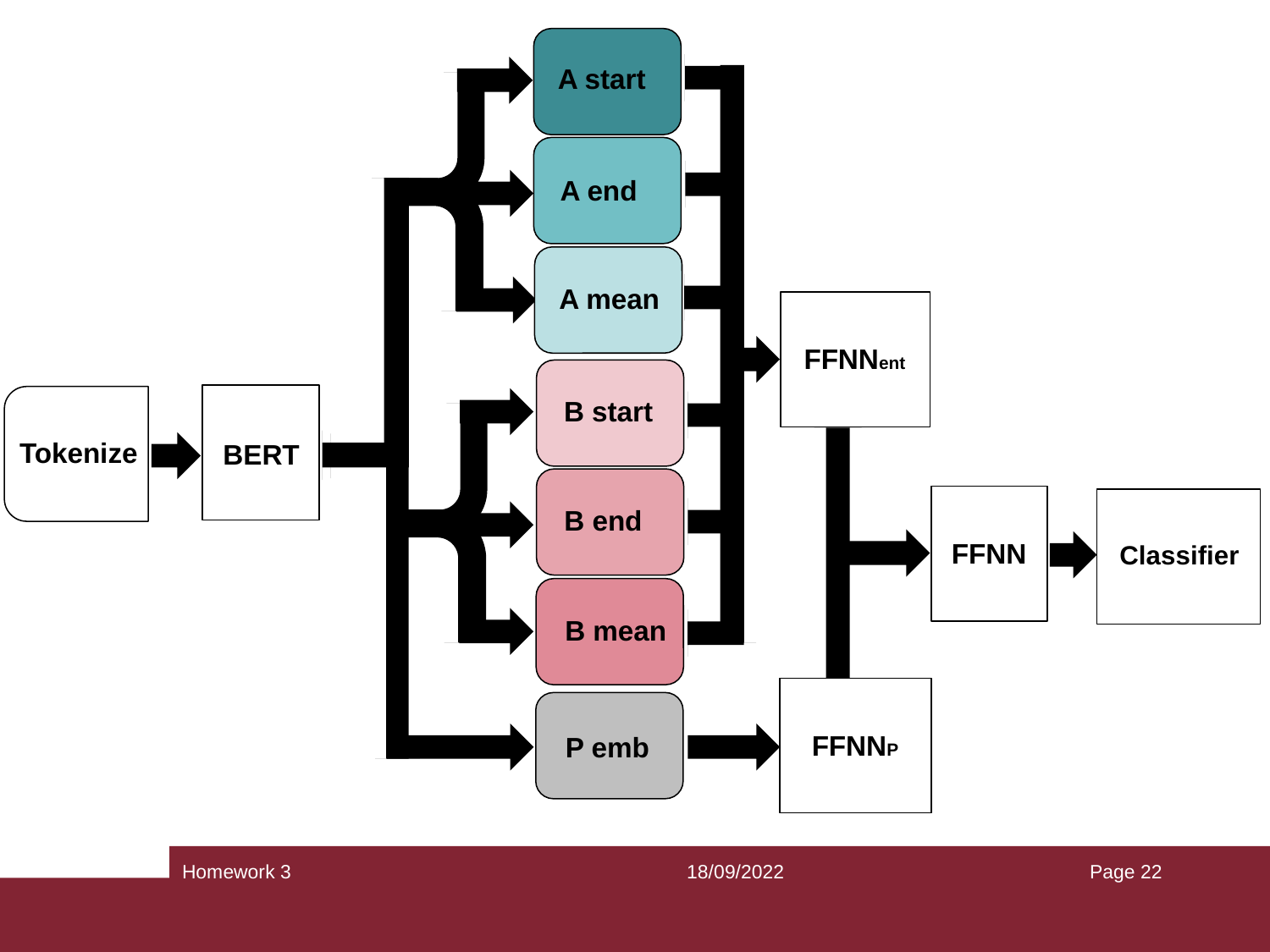

A start

A end

A mean

FFNNent

B start

BERT

Tokenize

B end

FFNN

Classifier

B mean

FFNNP

P emb

Homework 3
18/09/2022
Page 22